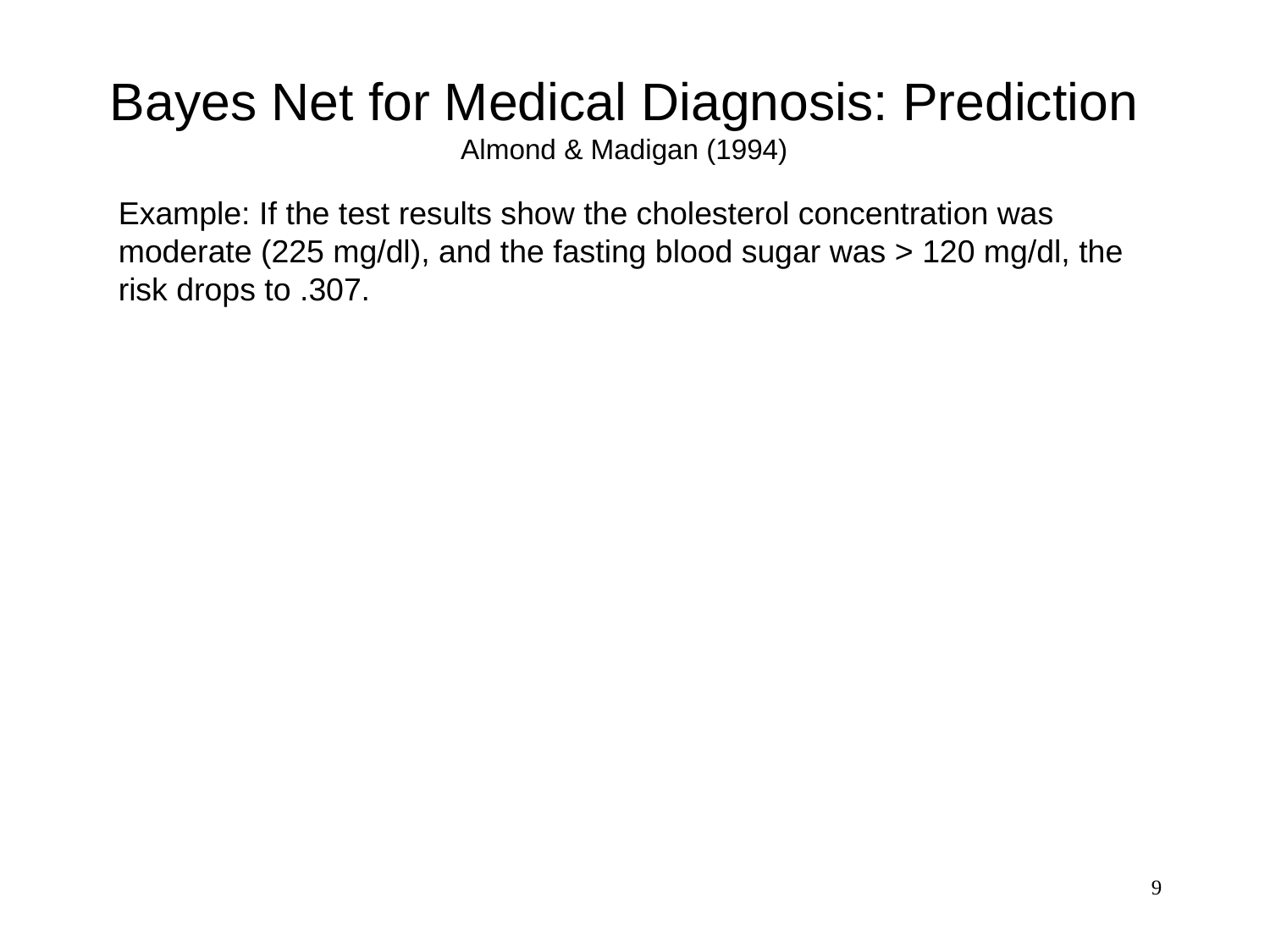

# Bayes Net for Medical Diagnosis: Prediction Almond & Madigan (1994)
Example: If the test results show the cholesterol concentration was moderate (225 mg/dl), and the fasting blood sugar was > 120 mg/dl, the risk drops to .307.
9